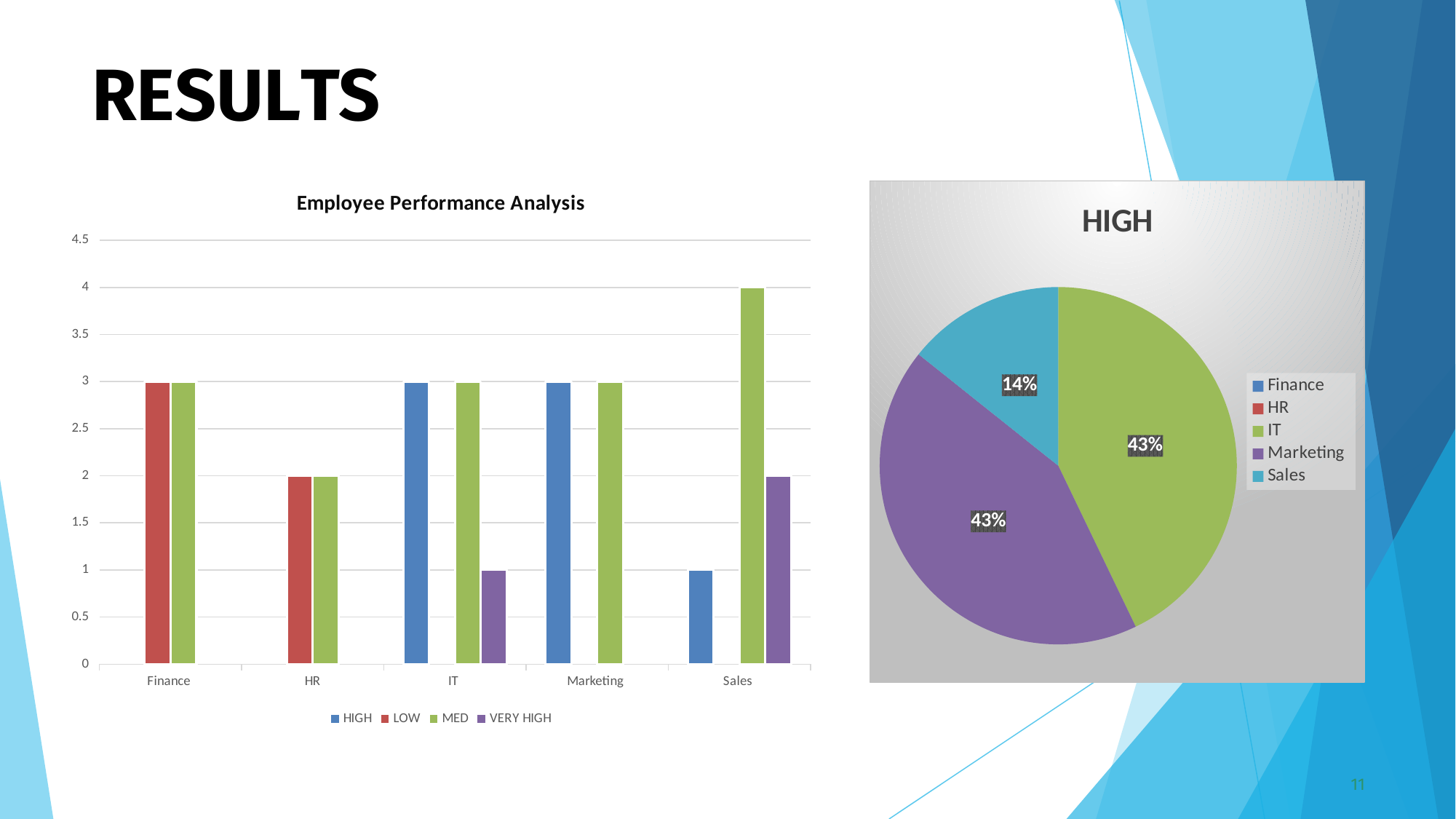

# RESULTS

### Chart: Employee Performance Analysis

| Category | HIGH | LOW | MED | VERY HIGH |
|---|---|---|---|---|
| Finance  | None | 3.0 | 3.0 | None |
| HR | None | 2.0 | 2.0 | None |
| IT  | 3.0 | None | 3.0 | 1.0 |
| Marketing  | 3.0 | None | 3.0 | None |
| Sales  | 1.0 | None | 4.0 | 2.0 |

### Chart:

| Category | HIGH | LOW | MED | VERY HIGH |
|---|---|---|---|---|
| Finance  | None | 3.0 | 3.0 | None |
| HR | None | 2.0 | 2.0 | None |
| IT  | 3.0 | None | 3.0 | 1.0 |
| Marketing  | 3.0 | None | 3.0 | None |
| Sales  | 1.0 | None | 4.0 | 2.0 |
11